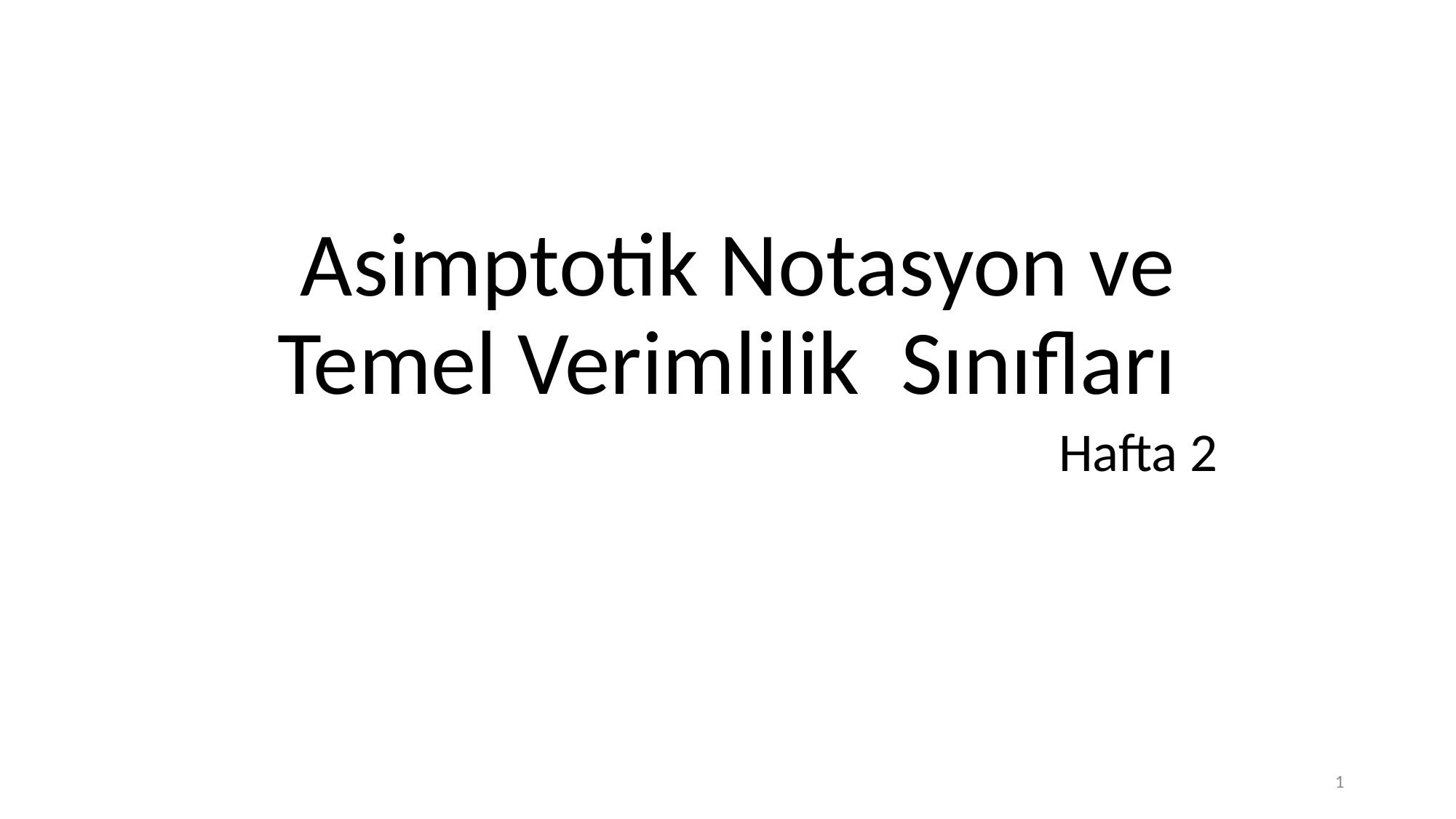

# Asimptotik Notasyon ve Temel Verimlilik  Sınıfları
Hafta 2
1